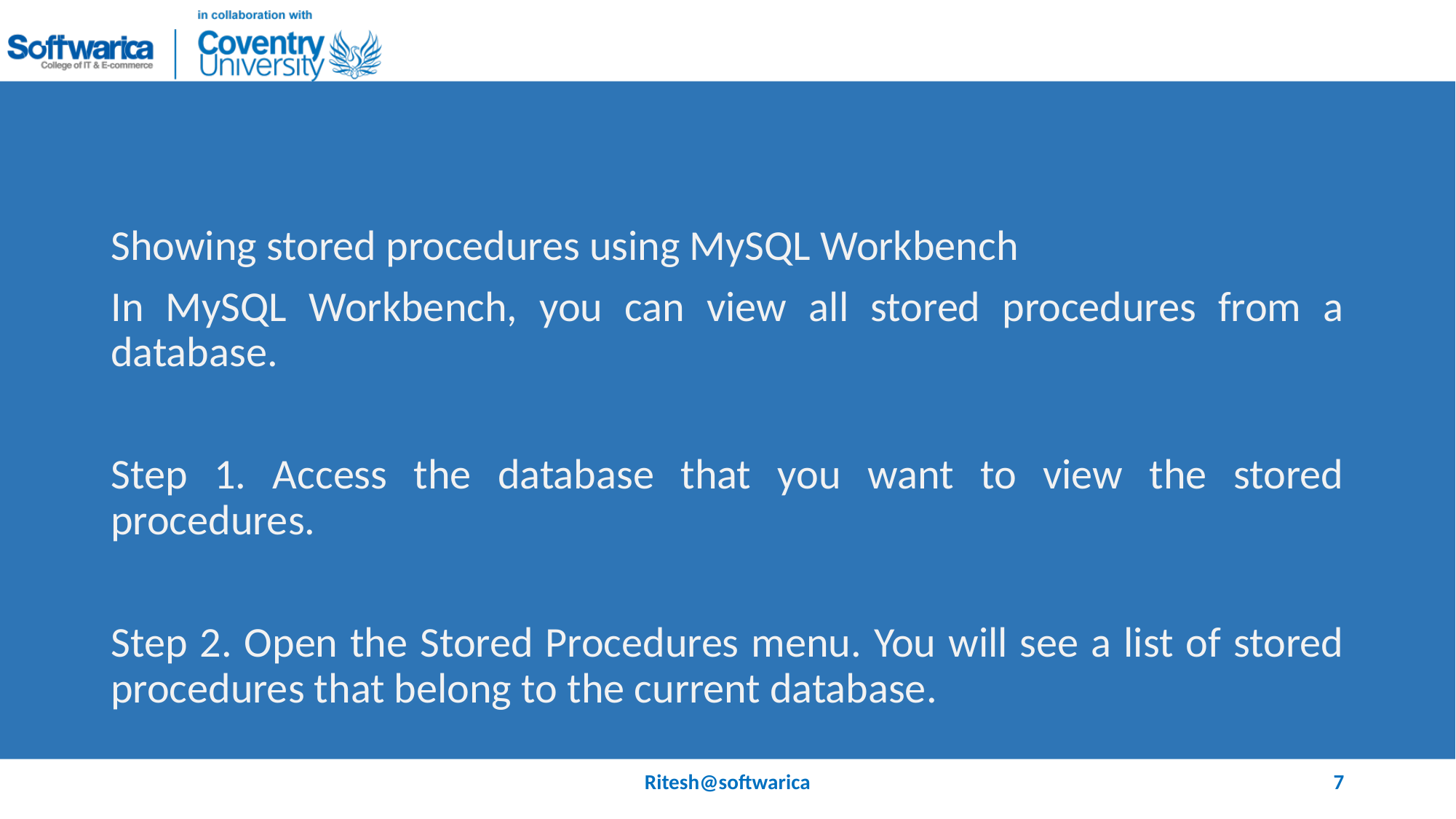

#
Showing stored procedures using MySQL Workbench
In MySQL Workbench, you can view all stored procedures from a database.

Step 1. Access the database that you want to view the stored procedures.

Step 2. Open the Stored Procedures menu. You will see a list of stored procedures that belong to the current database.
Ritesh@softwarica
7